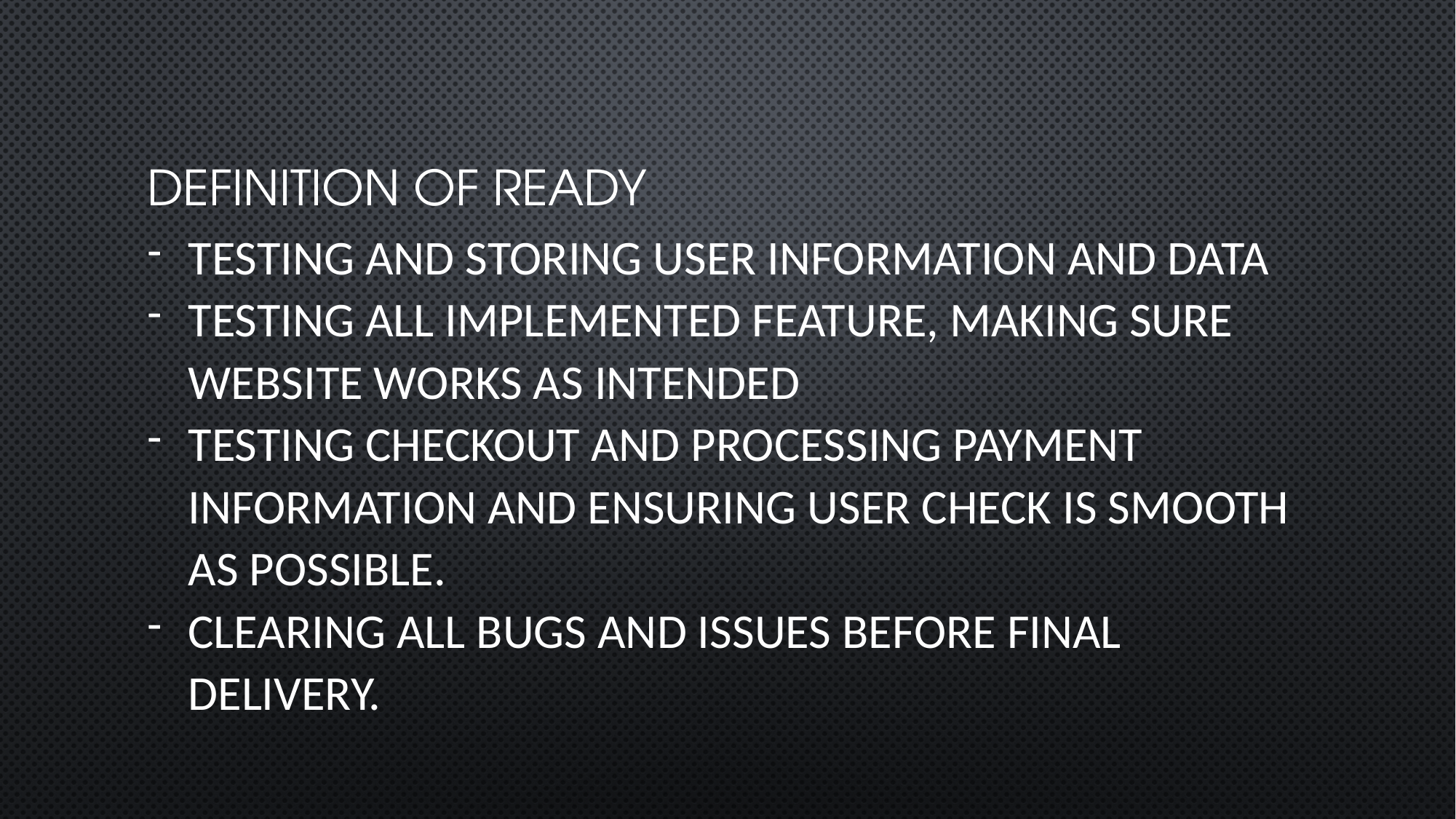

# Definition of Ready
Testing and Storing User Information and Data
Testing all implemented feature, making sure website works as intended
Testing Checkout and Processing Payment Information and Ensuring User Check is smooth as possible.
Clearing all bugs and issues before final delivery.